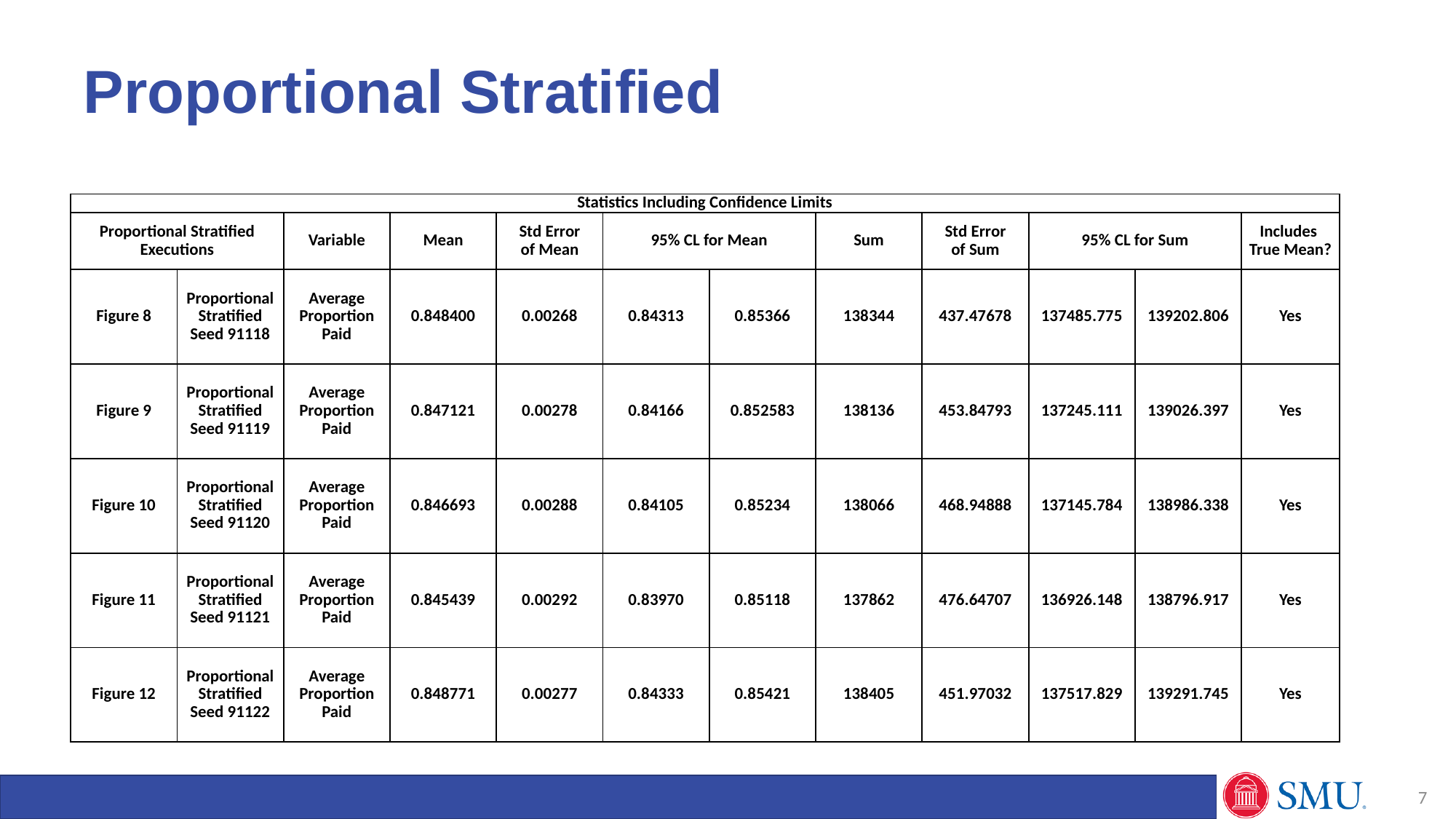

# Proportional Stratified
| Statistics Including Confidence Limits |  |  |  |  |  |  |  |  |  |  |  |
| --- | --- | --- | --- | --- | --- | --- | --- | --- | --- | --- | --- |
| Proportional Stratified Executions |  | Variable | Mean | Std Error of Mean | 95% CL for Mean |  | Sum | Std Error of Sum | 95% CL for Sum |  | Includes True Mean? |
| Figure 8 | Proportional Stratified Seed 91118 | Average Proportion Paid | 0.848400 | 0.00268 | 0.84313 | 0.85366 | 138344 | 437.47678 | 137485.775 | 139202.806 | Yes |
| Figure 9 | Proportional Stratified Seed 91119 | Average Proportion Paid | 0.847121 | 0.00278 | 0.84166 | 0.852583 | 138136 | 453.84793 | 137245.111 | 139026.397 | Yes |
| Figure 10 | Proportional Stratified Seed 91120 | Average Proportion Paid | 0.846693 | 0.00288 | 0.84105 | 0.85234 | 138066 | 468.94888 | 137145.784 | 138986.338 | Yes |
| Figure 11 | Proportional Stratified Seed 91121 | Average Proportion Paid | 0.845439 | 0.00292 | 0.83970 | 0.85118 | 137862 | 476.64707 | 136926.148 | 138796.917 | Yes |
| Figure 12 | Proportional Stratified Seed 91122 | Average Proportion Paid | 0.848771 | 0.00277 | 0.84333 | 0.85421 | 138405 | 451.97032 | 137517.829 | 139291.745 | Yes |
7